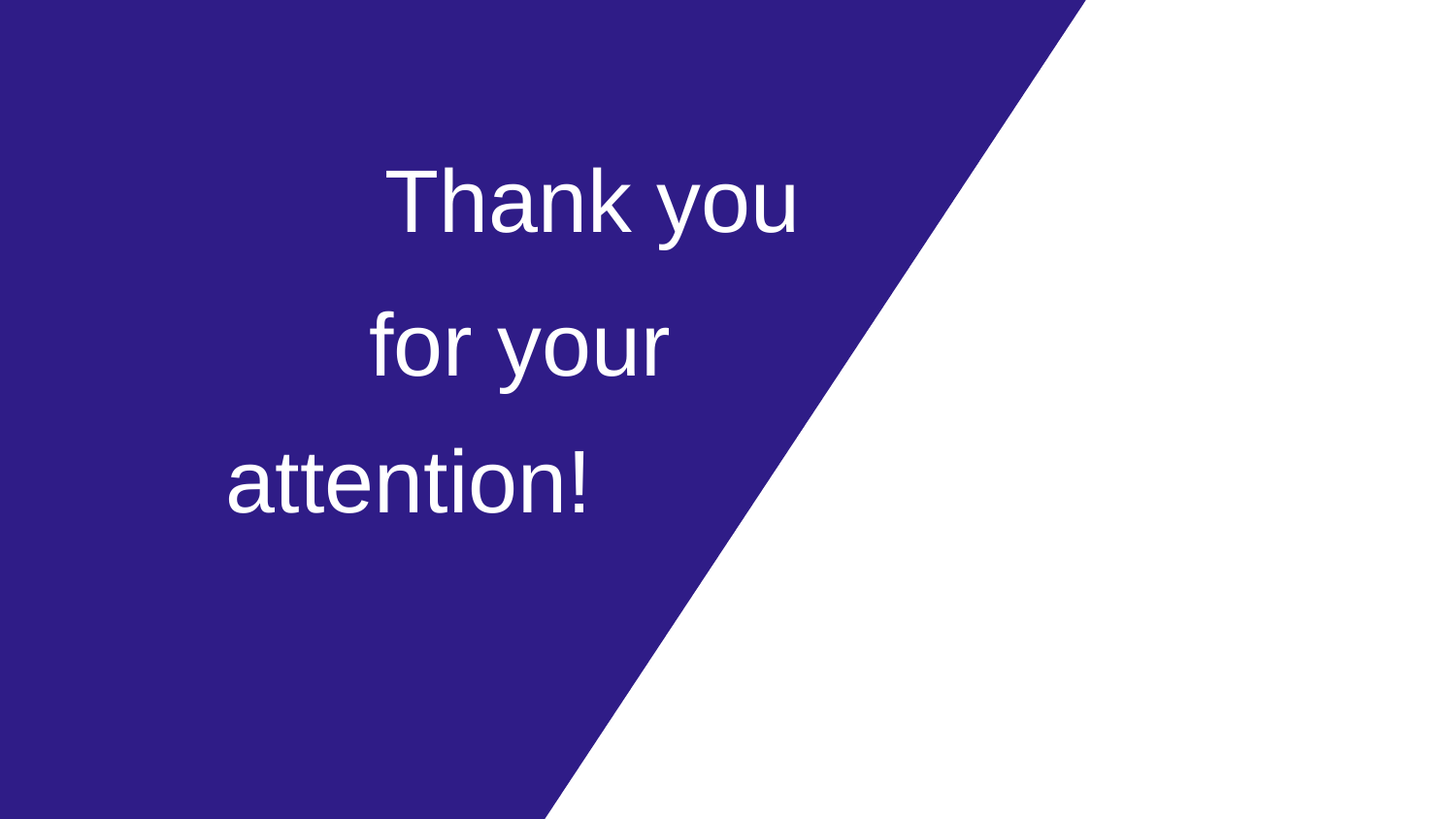

Simulating pathways
Thank you
and
# mutual exclusivity
for your
attention!